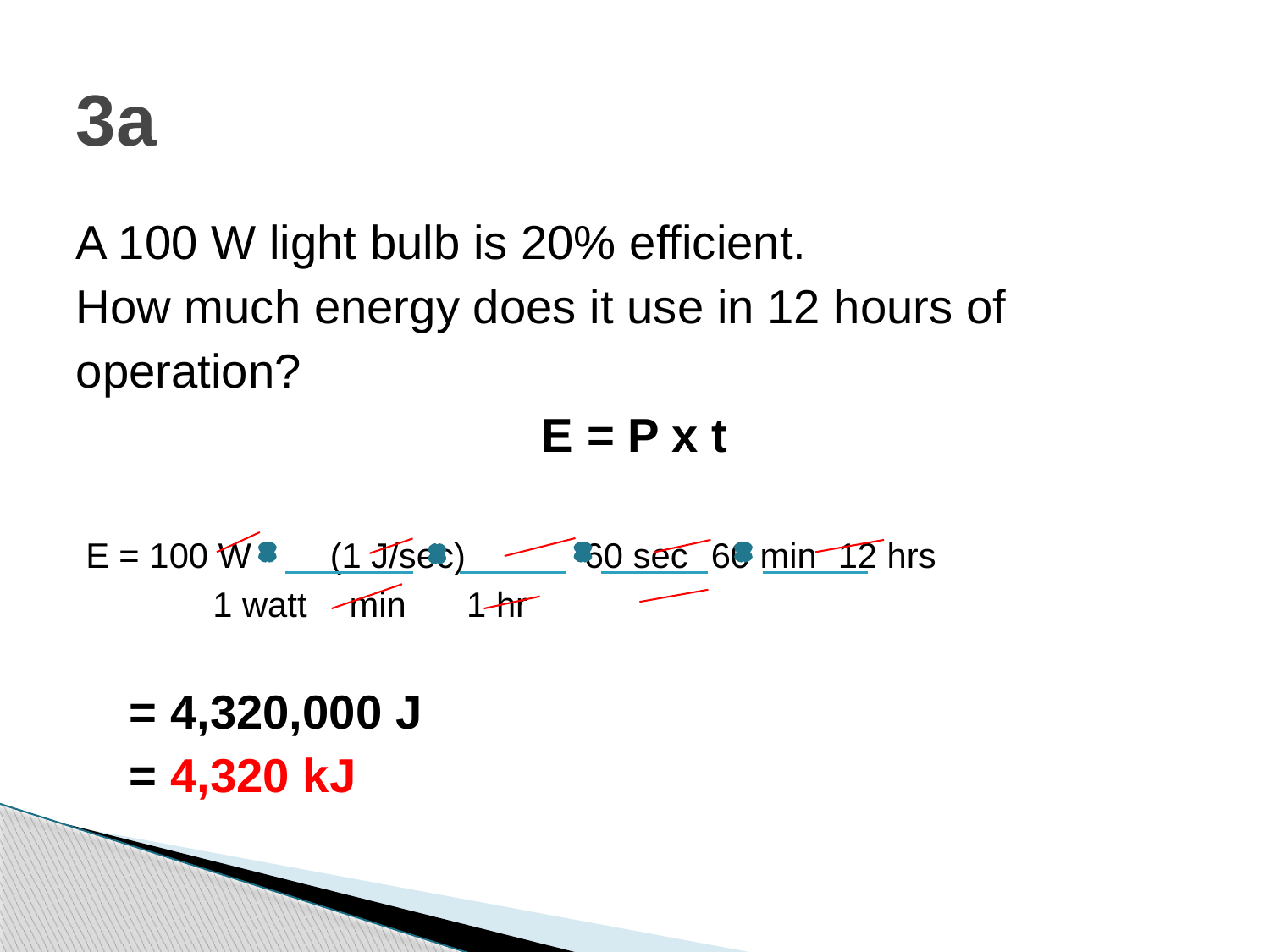

# 3a
A 100 W light bulb is 20% efficient.
How much energy does it use in 12 hours of
operation?
E = P x t

 E = 100 W	(1 J/sec)	60 sec	60 min	12 hrs
	 1 watt	  min	 1 hr

    = 4,320,000 J
    = 4,320 kJ